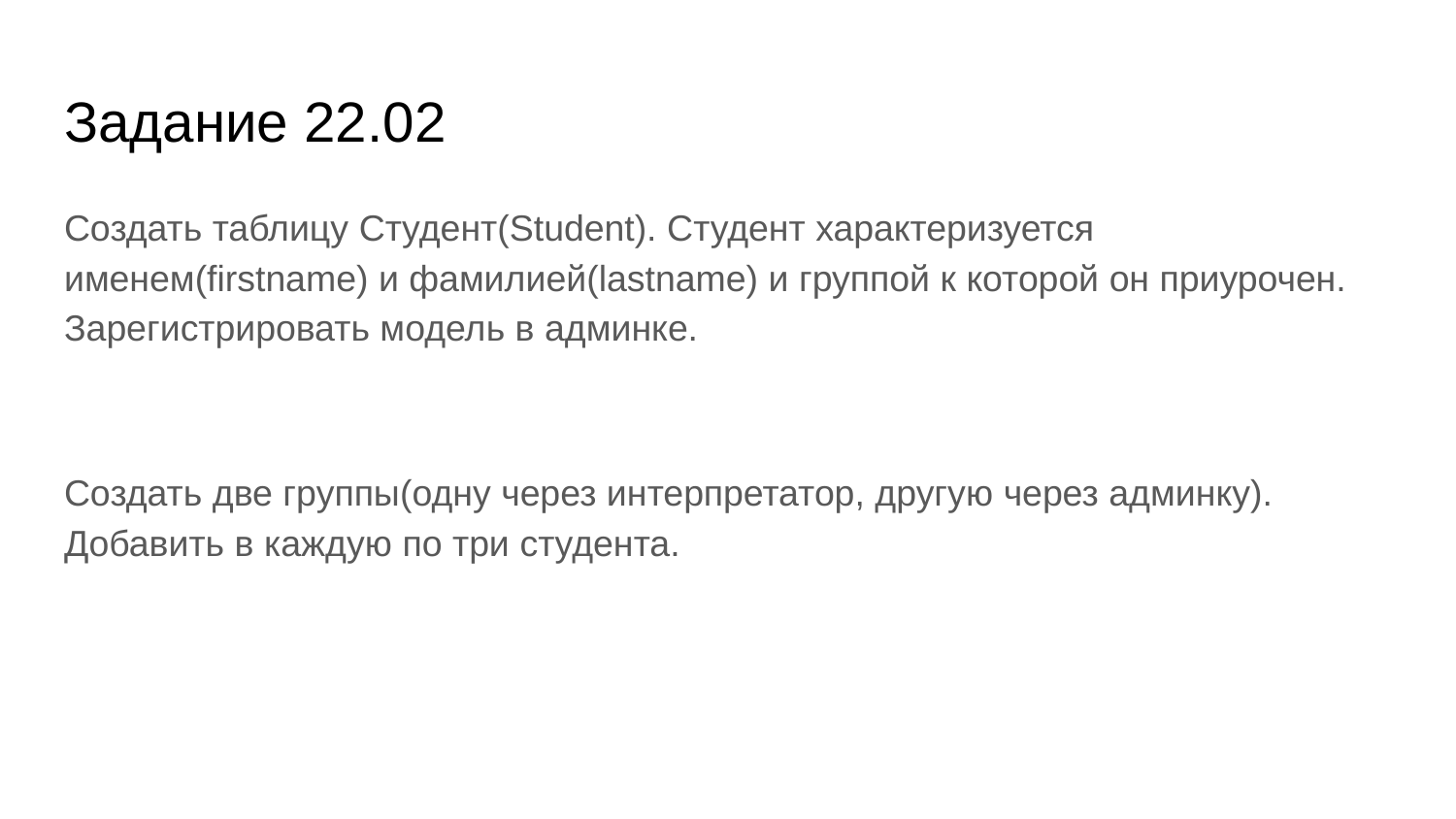

# Задание 22.02
Создать таблицу Студент(Student). Студент характеризуется именем(firstname) и фамилией(lastname) и группой к которой он приурочен. Зарегистрировать модель в админке.

Создать две группы(одну через интерпретатор, другую через админку). Добавить в каждую по три студента.